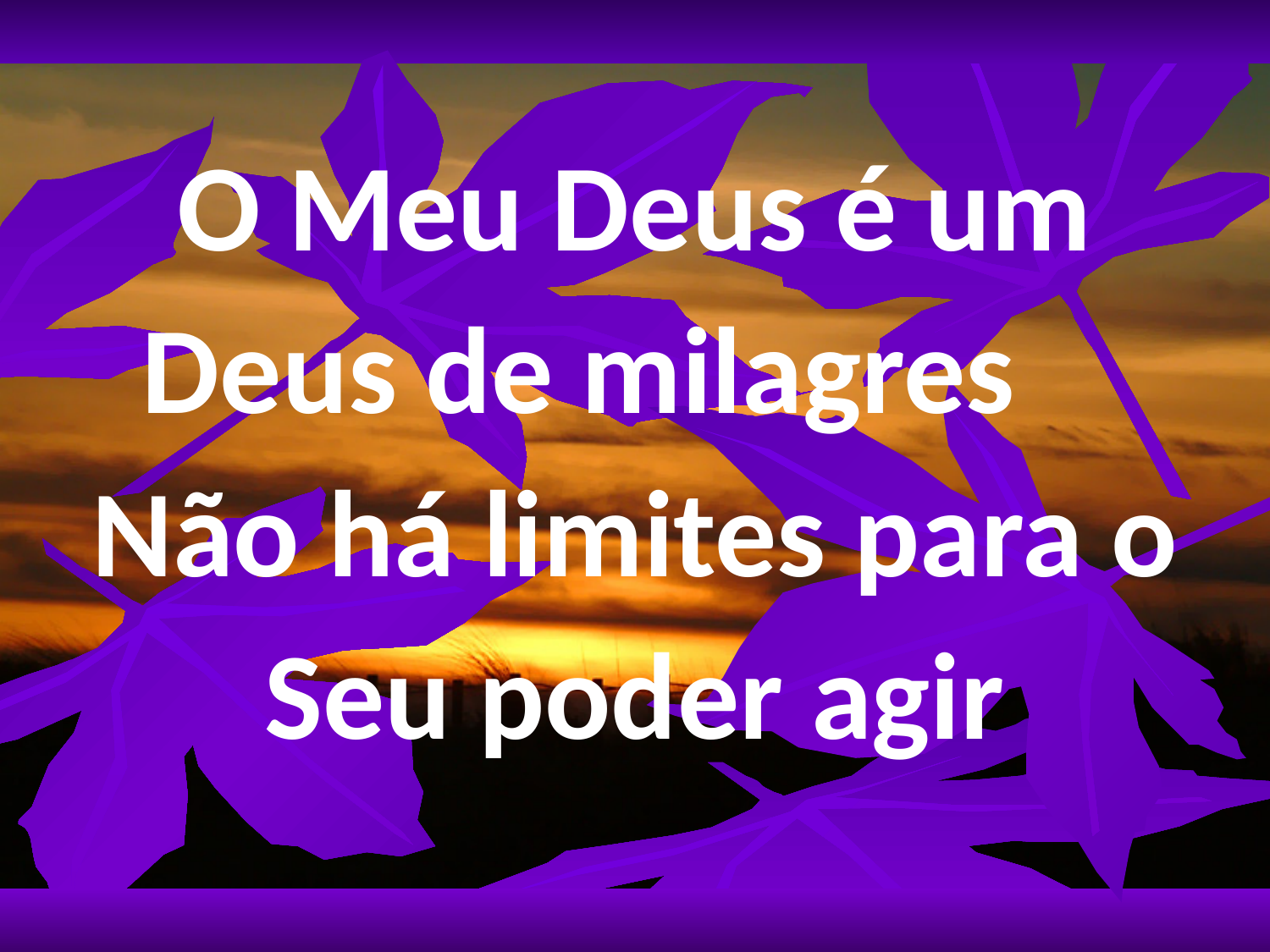

O Meu Deus é um Deus de milagres     Não há limites para o Seu poder agir